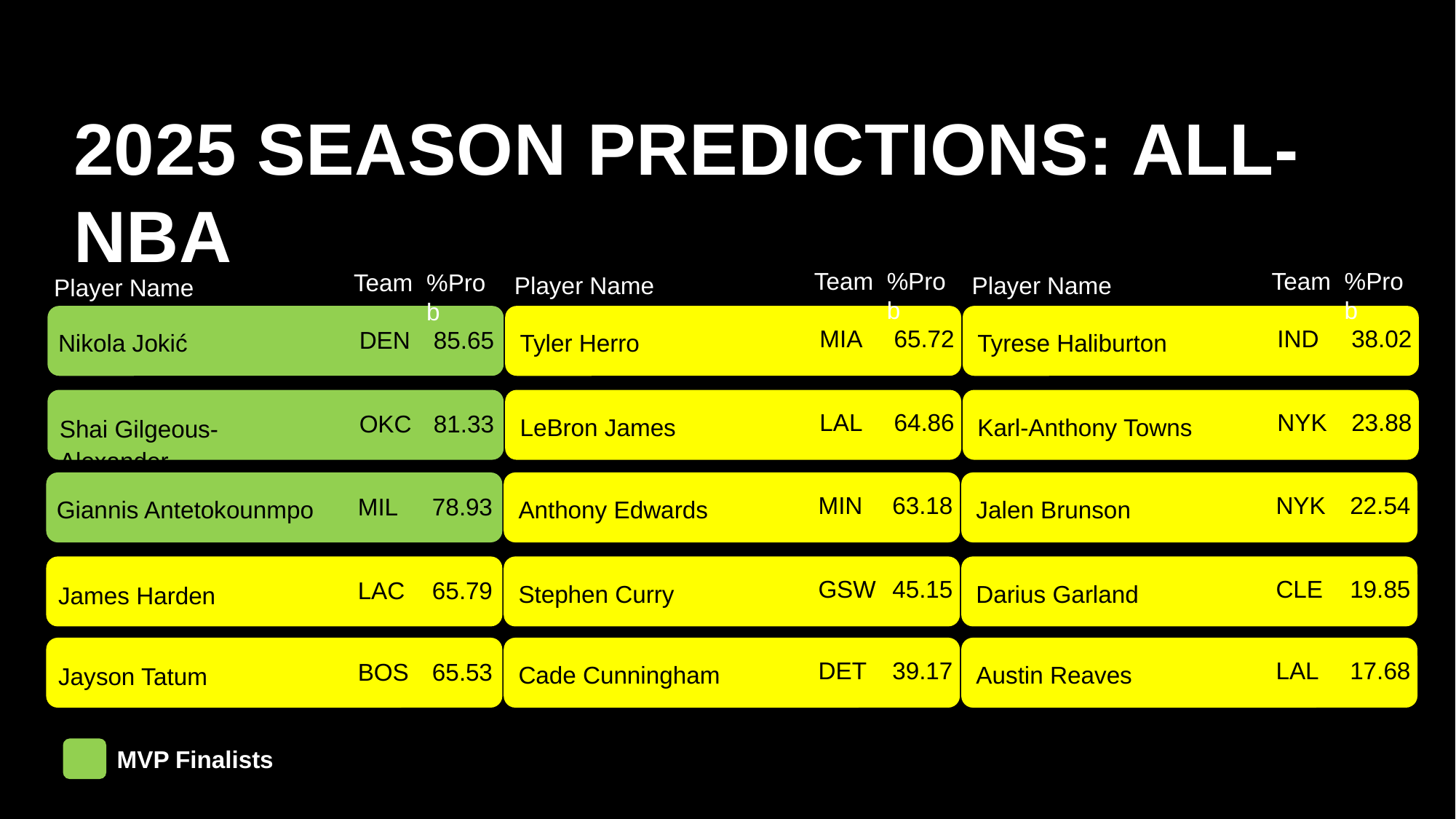

# 2025 Season predictions: ALl-nba
Team
%Prob
Team
%Prob
Team
%Prob
Player Name
Player Name
Player Name

IND
38.02
MIA
65.72
DEN
85.65
Tyrese Haliburton
Nikola Jokić
Tyler Herro

NYK
23.88
LAL
64.86
OKC
81.33
Karl-Anthony Towns
LeBron James
Shai Gilgeous-Alexander

NYK
22.54
MIN
63.18
MIL
78.93
Jalen Brunson
Giannis Antetokounmpo
Anthony Edwards

CLE
19.85
GSW
45.15
LAC
65.79
Darius Garland
Stephen Curry
James Harden

LAL
17.68
DET
39.17
BOS
65.53
Austin Reaves
Cade Cunningham
Jayson Tatum
MVP Finalists